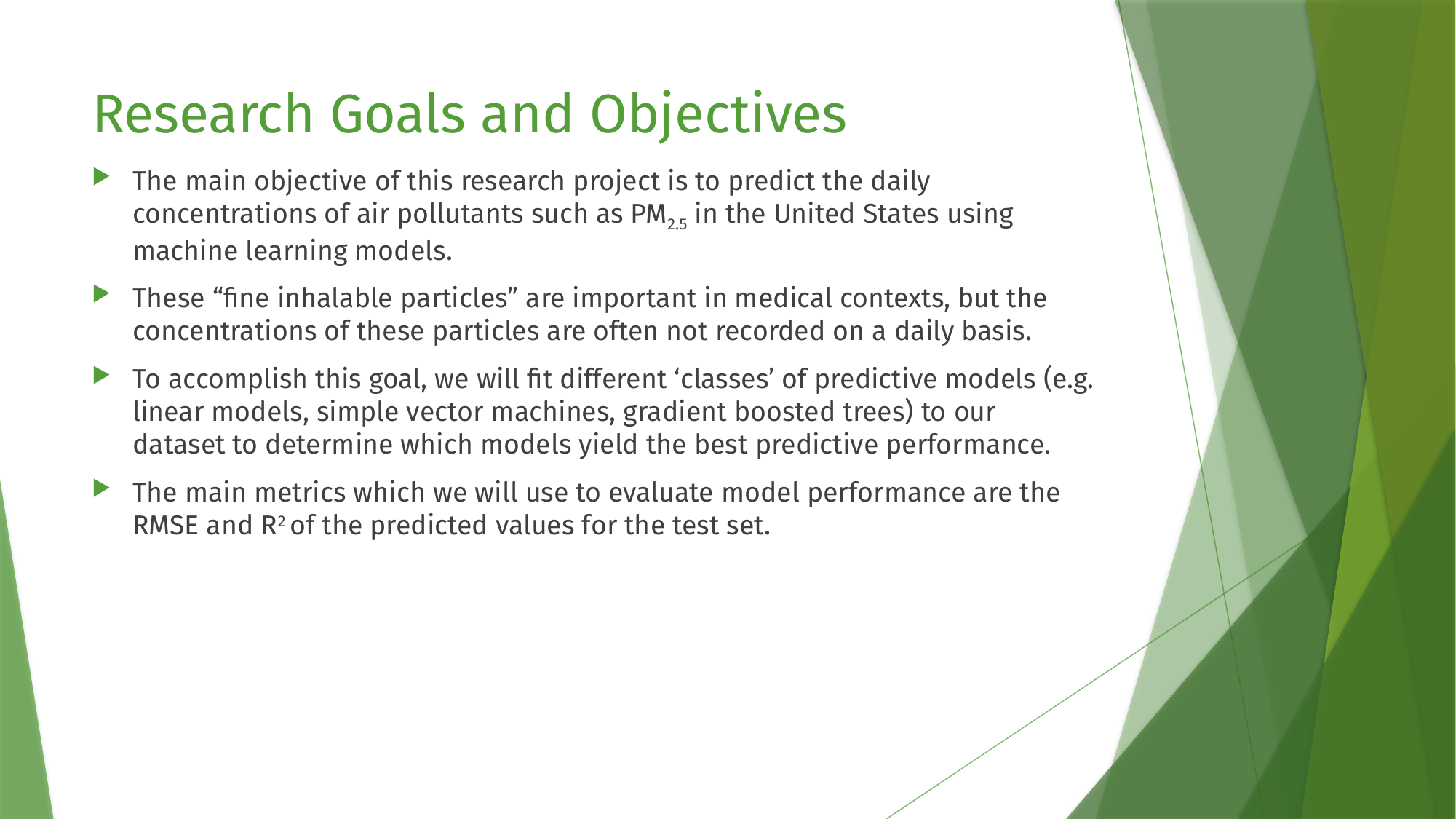

# Research Goals and Objectives
The main objective of this research project is to predict the daily concentrations of air pollutants such as PM2.5 in the United States using machine learning models.
These “fine inhalable particles” are important in medical contexts, but the concentrations of these particles are often not recorded on a daily basis.
To accomplish this goal, we will fit different ‘classes’ of predictive models (e.g. linear models, simple vector machines, gradient boosted trees) to our dataset to determine which models yield the best predictive performance.
The main metrics which we will use to evaluate model performance are the RMSE and R2 of the predicted values for the test set.